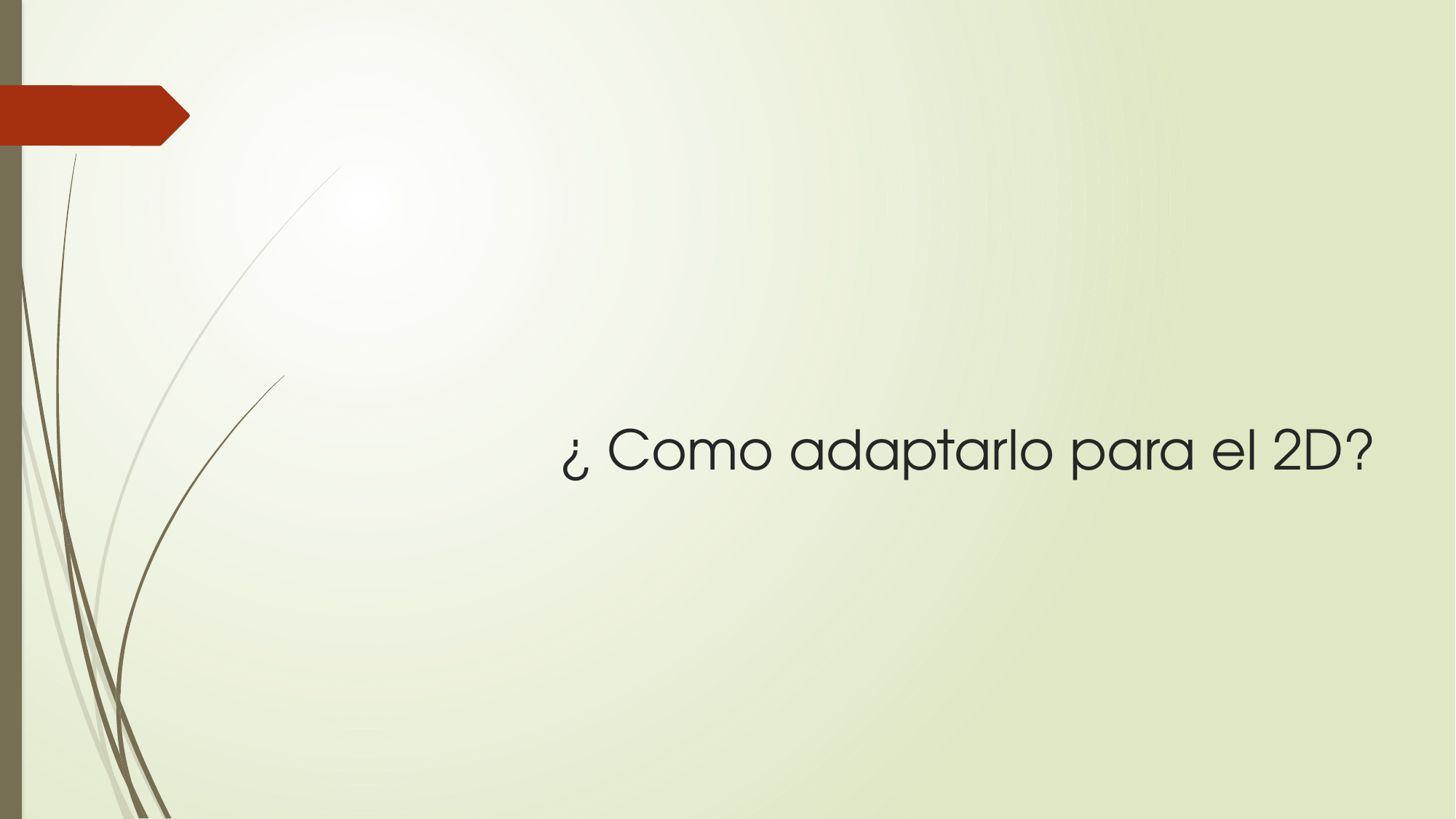

# ¿ Como adaptarlo para el 2D?